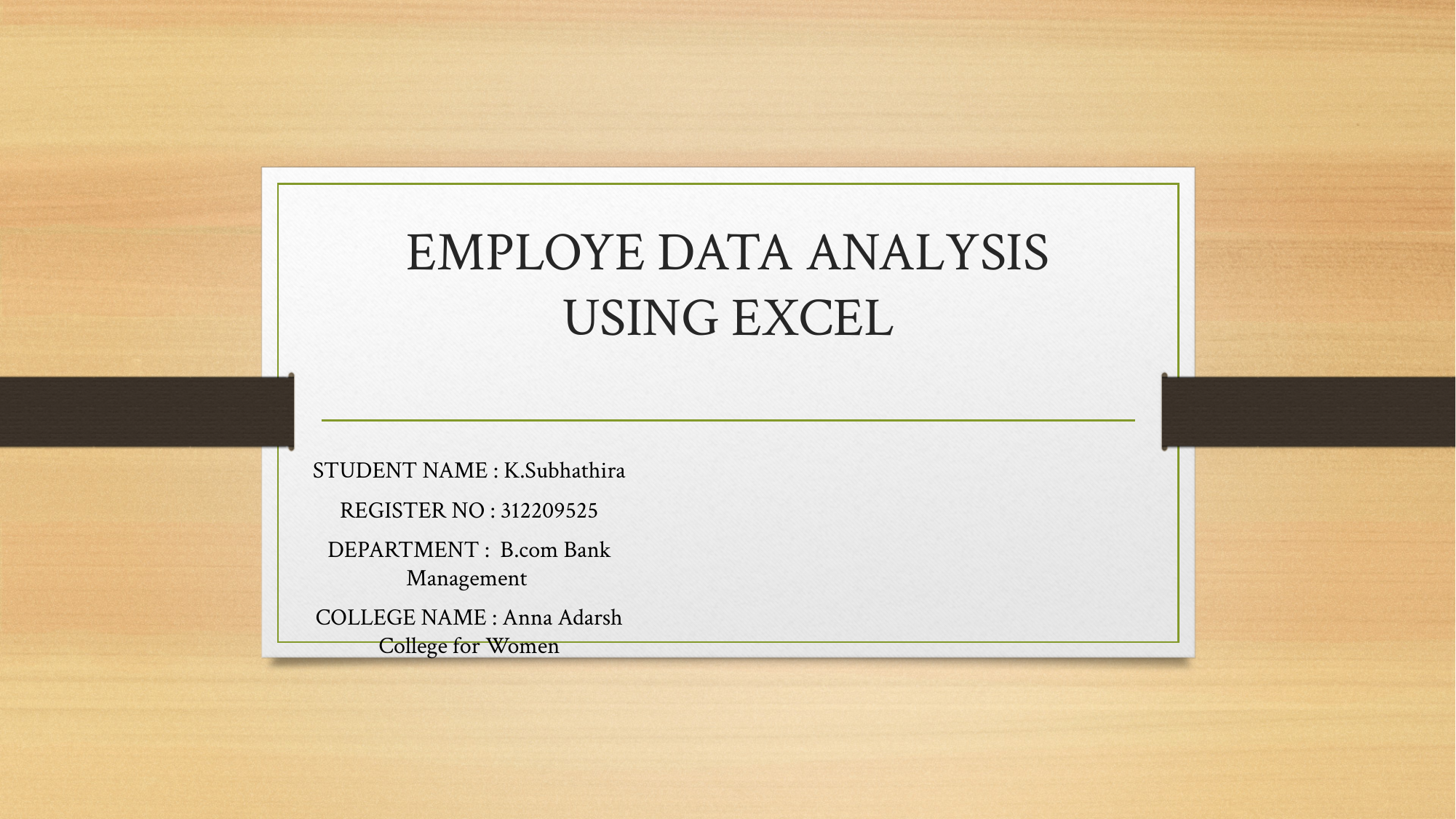

# EMPLOYE DATA ANALYSIS USING EXCEL

STUDENT NAME : K.Subhathira
REGISTER NO : 312209525
DEPARTMENT :  B.com Bank Management
COLLEGE NAME : Anna Adarsh College for Women